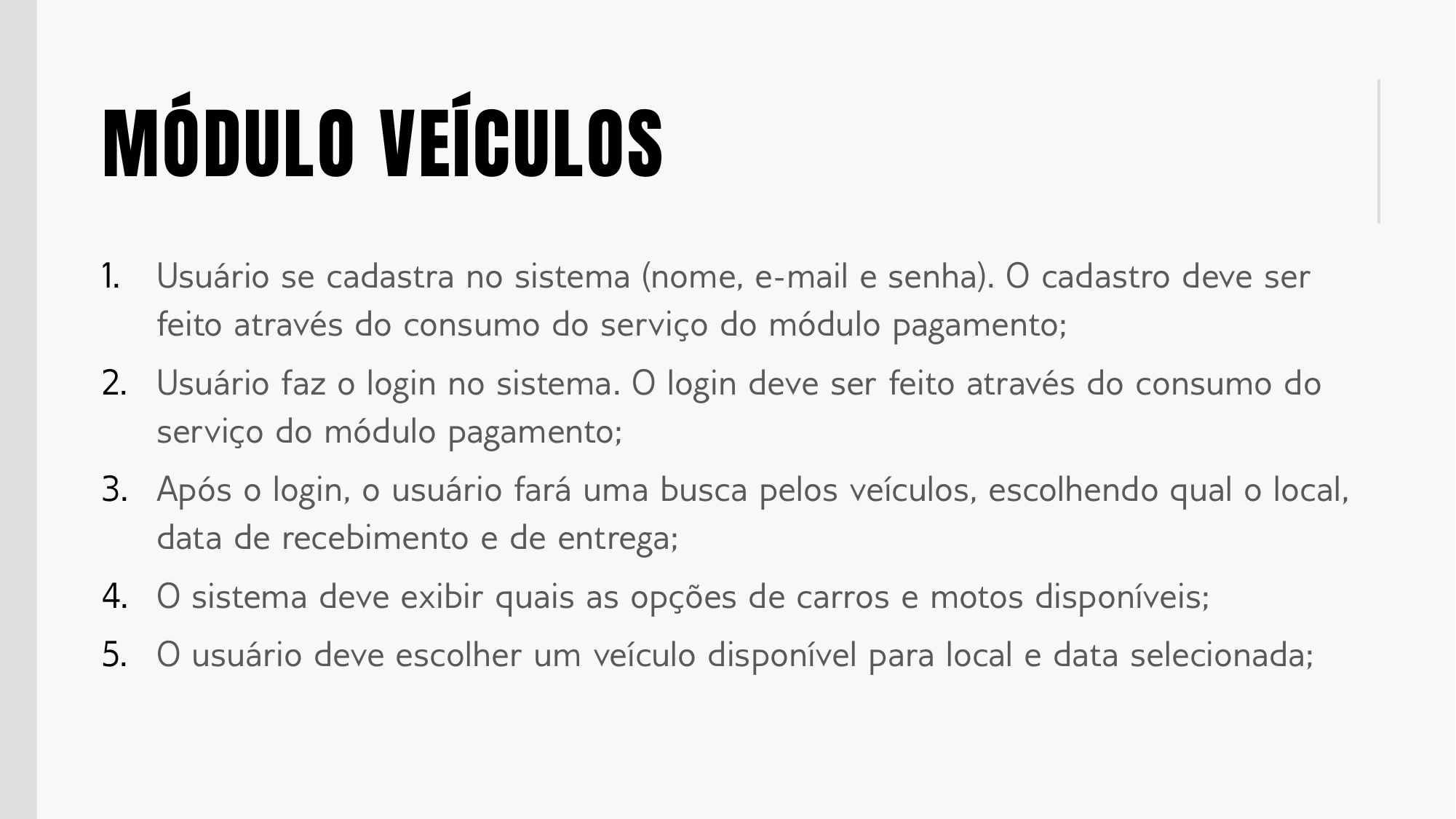

# Módulo Veículos
Usuário se cadastra no sistema (nome, e-mail e senha). O cadastro deve ser feito através do consumo do serviço do módulo pagamento;
Usuário faz o login no sistema. O login deve ser feito através do consumo do serviço do módulo pagamento;
Após o login, o usuário fará uma busca pelos veículos, escolhendo qual o local, data de recebimento e de entrega;
O sistema deve exibir quais as opções de carros e motos disponíveis;
O usuário deve escolher um veículo disponível para local e data selecionada;